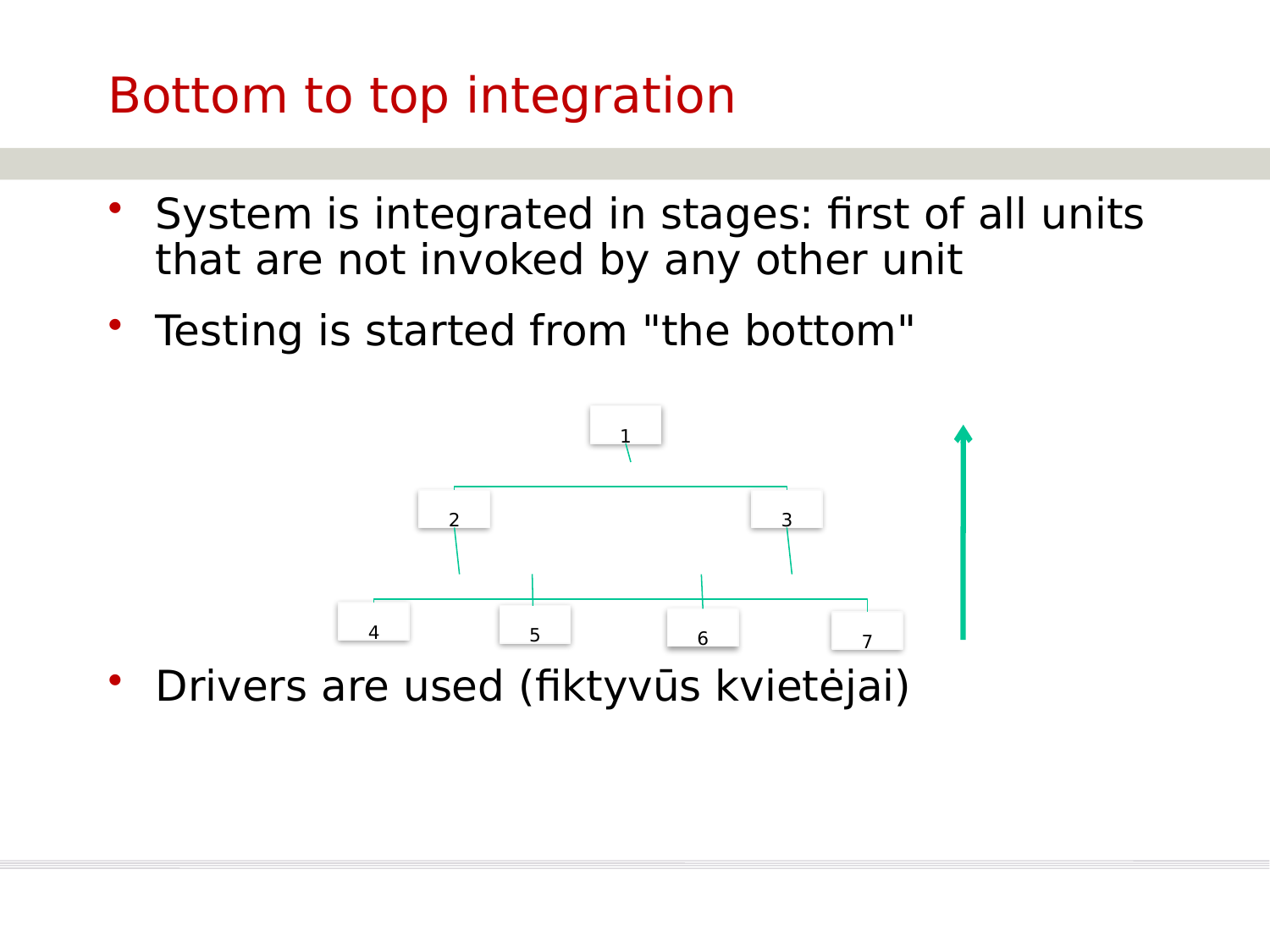

Bottom to top integration
System is integrated in stages: first of all units that are not invoked by any other unit
Testing is started from "the bottom"

Drivers are used (fiktyvūs kvietėjai)

1
2
3
4
5
6
7